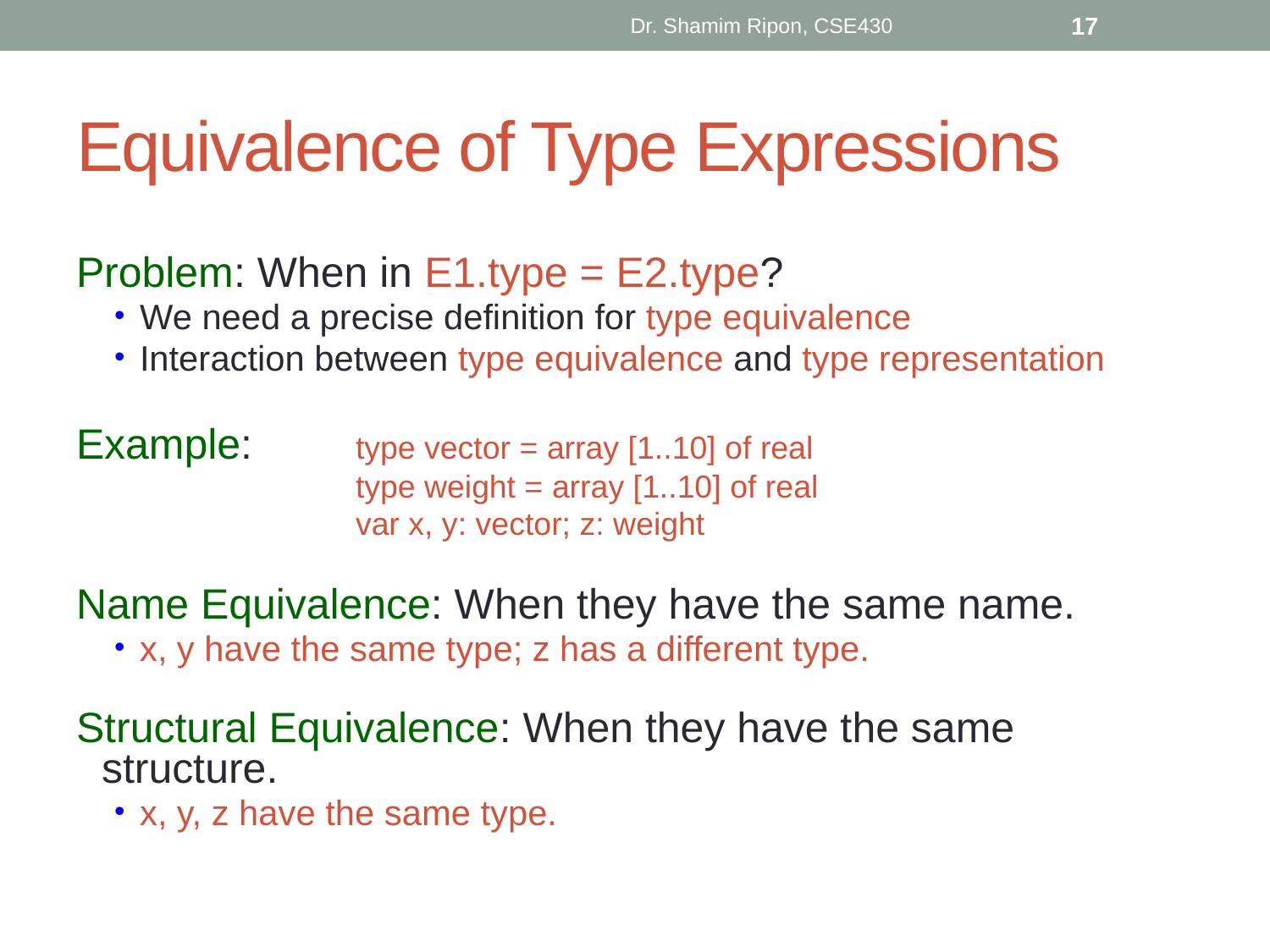

Dr. Shamim Ripon, CSE430
17
# Equivalence of Type Expressions
Problem: When in E1.type = E2.type?
We need a precise definition for type equivalence
Interaction between type equivalence and type representation

Example: 	type vector = array [1..10] of real
			type weight = array [1..10] of real
			var x, y: vector; z: weight

Name Equivalence: When they have the same name.
x, y have the same type; z has a different type.
Structural Equivalence: When they have the same structure.
x, y, z have the same type.